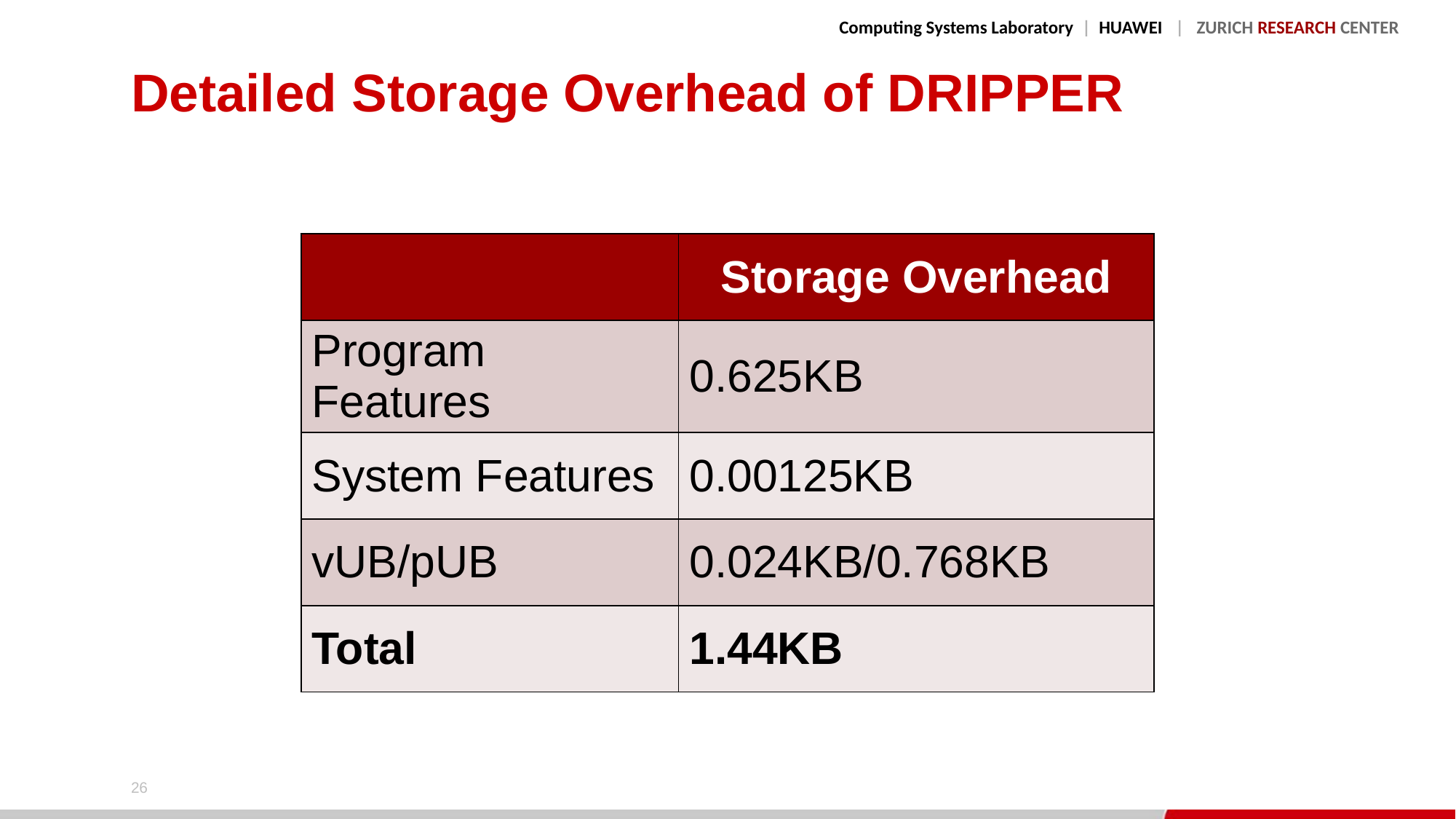

# Detailed Storage Overhead of DRIPPER
|  | Storage Overhead |
| --- | --- |
| Program Features | 0.625KB |
| System Features | 0.00125KB |
| vUB/pUB | 0.024KB/0.768KB |
| Total | 1.44KB |